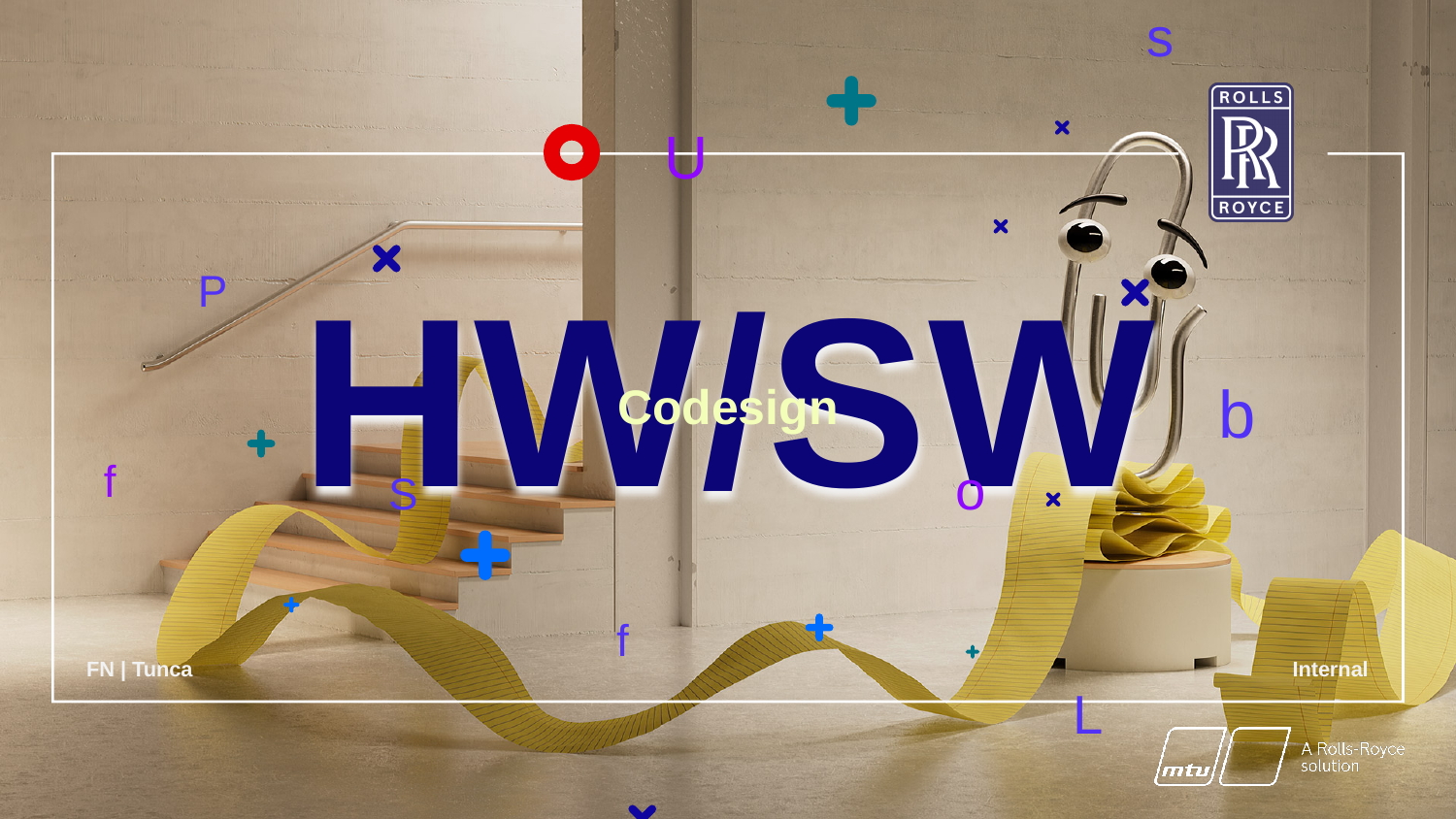

s

U

P
#
HW/SW

b
Codesign

f
o
S

f

FN | Tunca
Internal
L